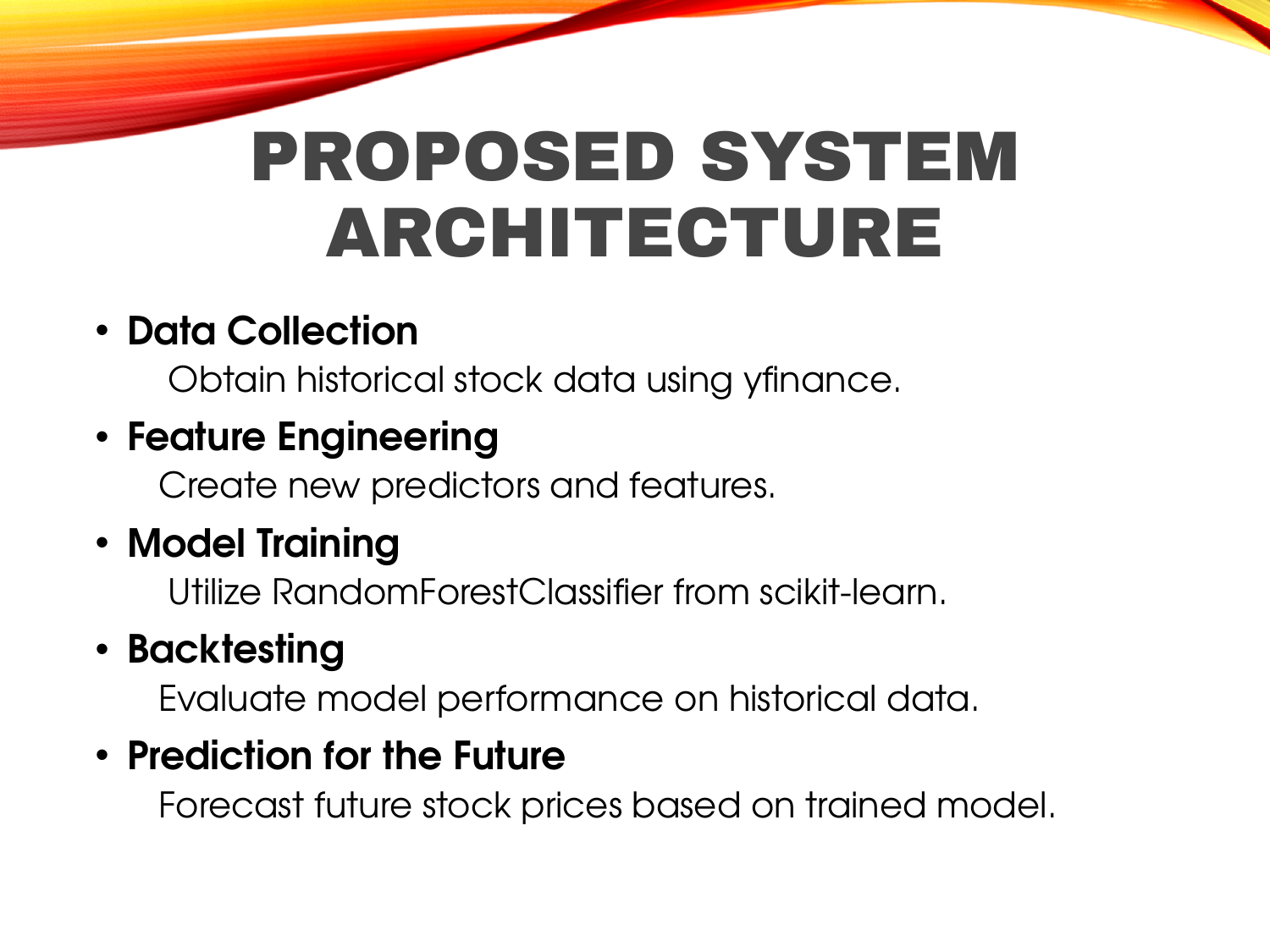

# Proposed system architecture
Data Collection
 Obtain historical stock data using yfinance.
Feature Engineering
Create new predictors and features.
Model Training
 Utilize RandomForestClassifier from scikit-learn.
Backtesting
Evaluate model performance on historical data.
Prediction for the Future
Forecast future stock prices based on trained model.